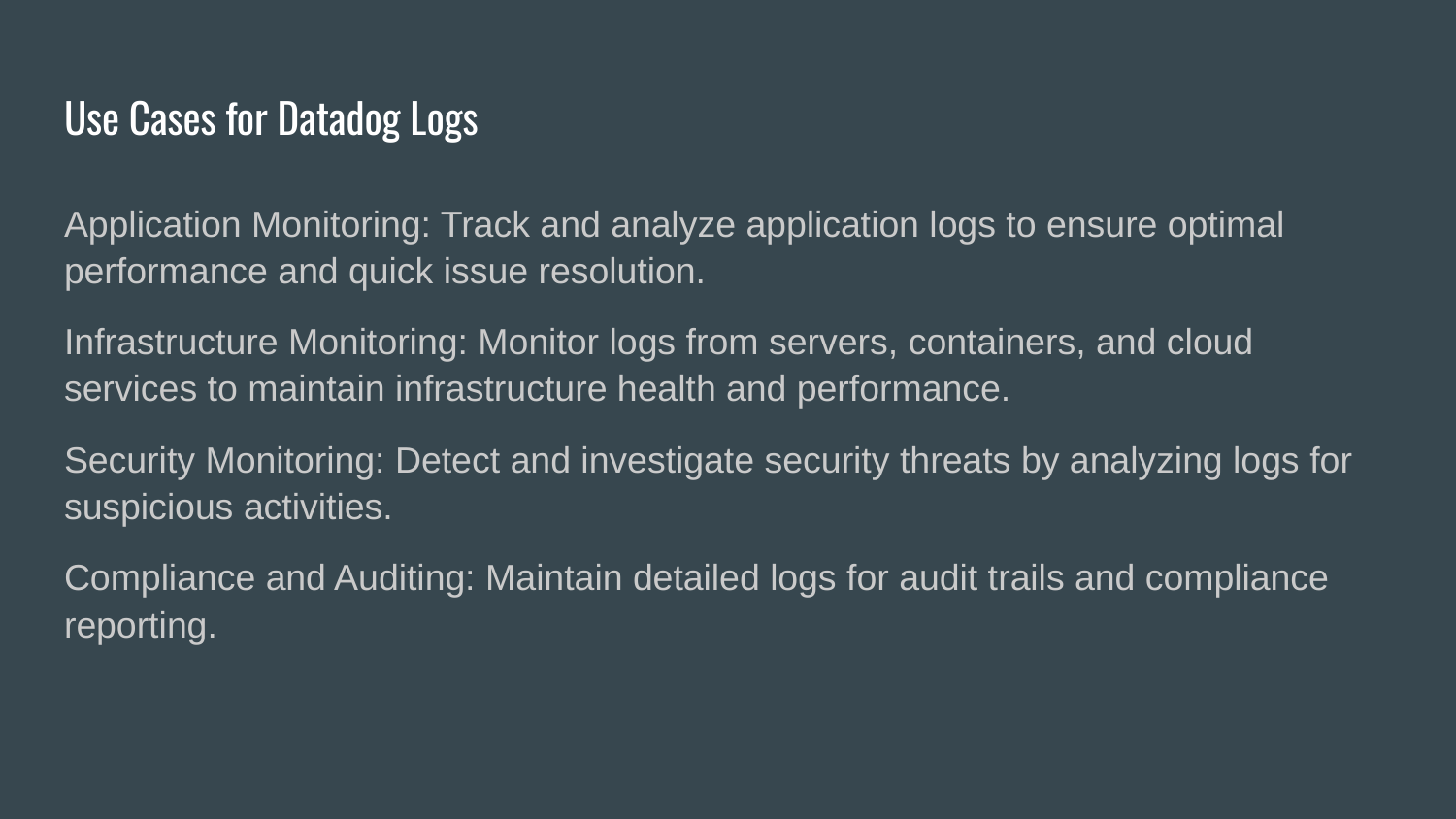

# Use Cases for Datadog Logs
Application Monitoring: Track and analyze application logs to ensure optimal performance and quick issue resolution.
Infrastructure Monitoring: Monitor logs from servers, containers, and cloud services to maintain infrastructure health and performance.
Security Monitoring: Detect and investigate security threats by analyzing logs for suspicious activities.
Compliance and Auditing: Maintain detailed logs for audit trails and compliance reporting.